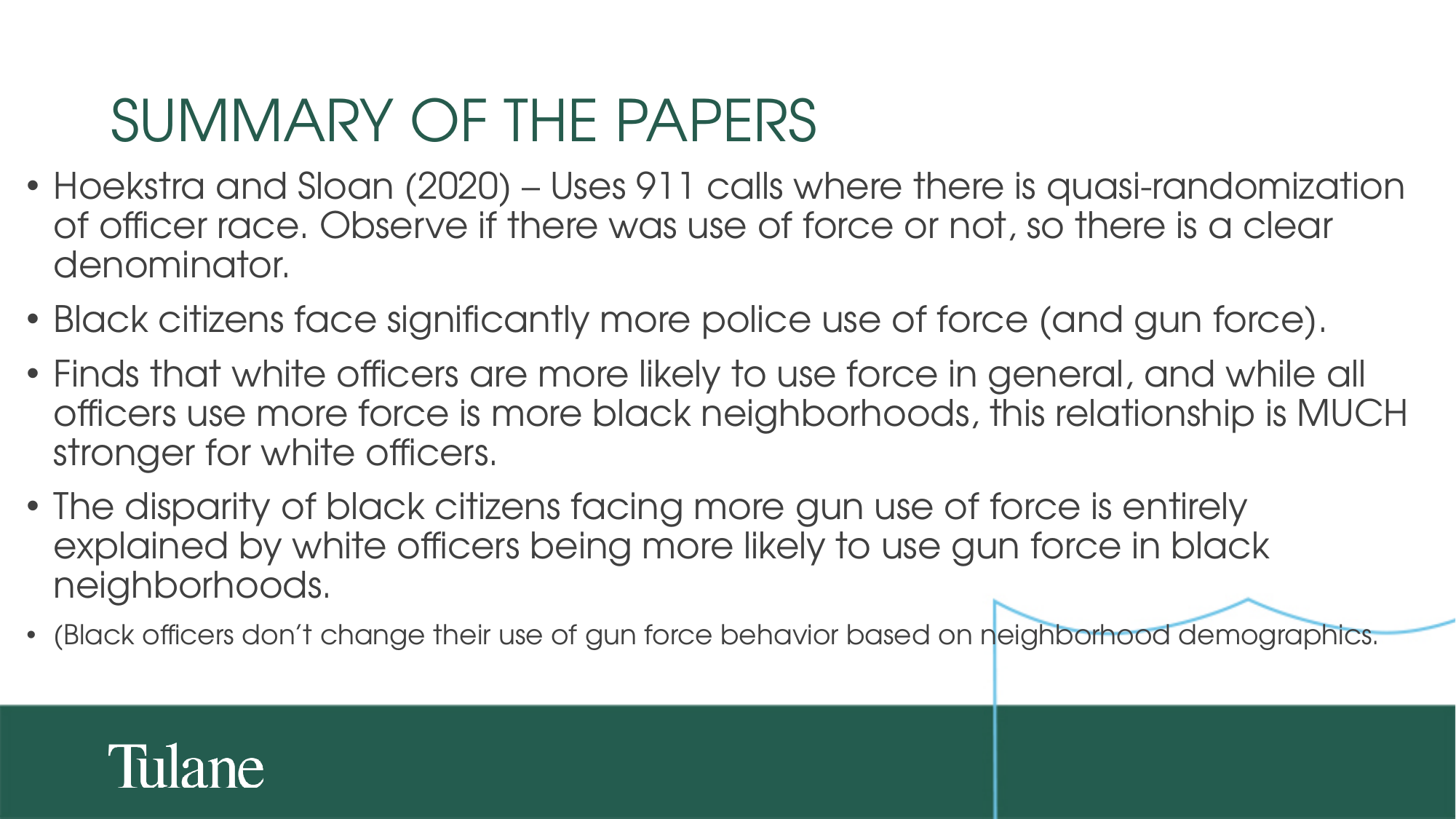

# Summary of the papers
Hoekstra and Sloan (2020) – Uses 911 calls where there is quasi-randomization of officer race. Observe if there was use of force or not, so there is a clear denominator.
Black citizens face significantly more police use of force (and gun force).
Finds that white officers are more likely to use force in general, and while all officers use more force is more black neighborhoods, this relationship is MUCH stronger for white officers.
The disparity of black citizens facing more gun use of force is entirely explained by white officers being more likely to use gun force in black neighborhoods.
(Black officers don’t change their use of gun force behavior based on neighborhood demographics.